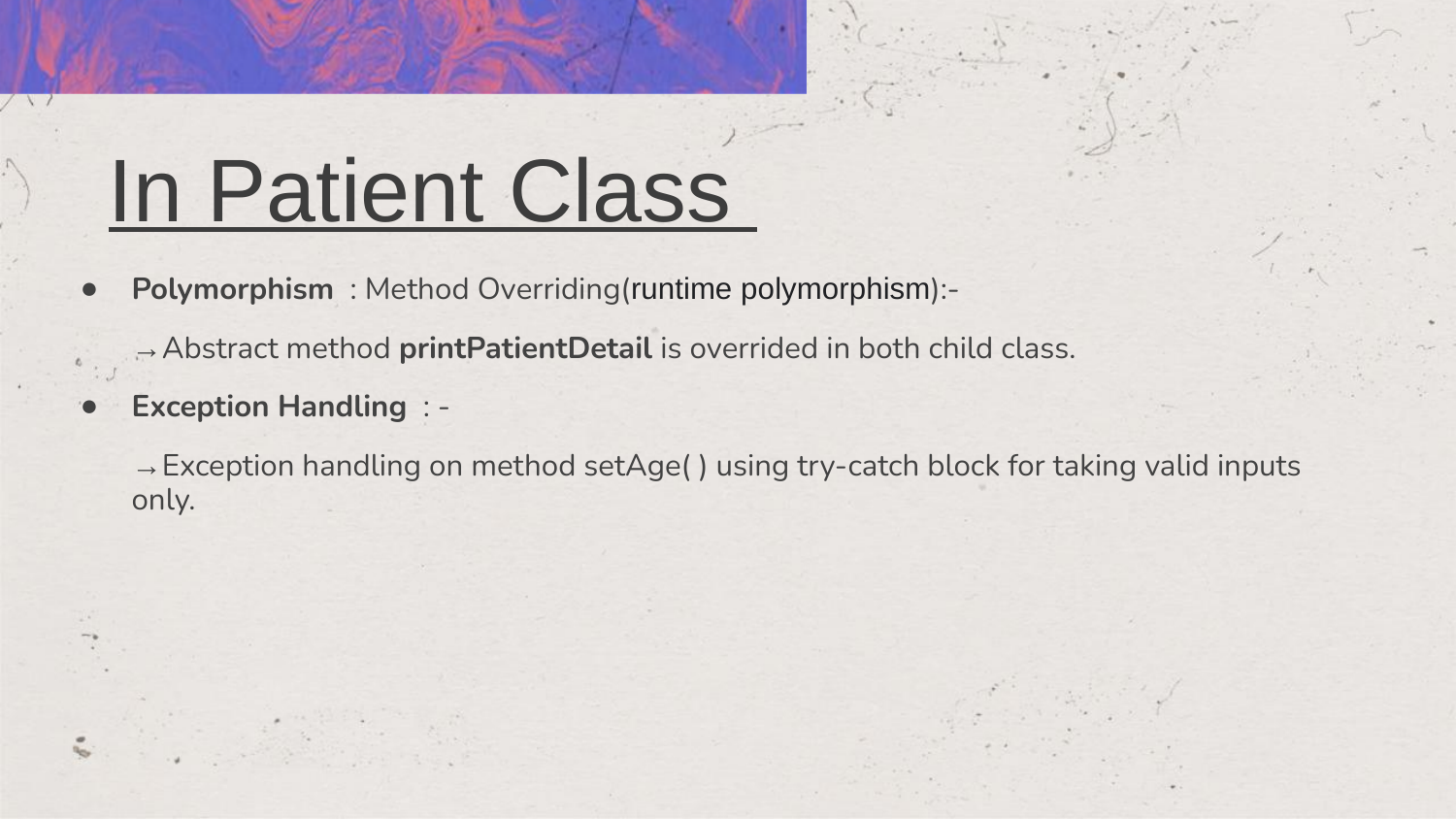

# In Patient Class
Polymorphism  : Method Overriding(runtime polymorphism):-
→Abstract method printPatientDetail is overrided in both child class.
Exception Handling  : -
→Exception handling on method setAge( ) using try-catch block for taking valid inputs only.